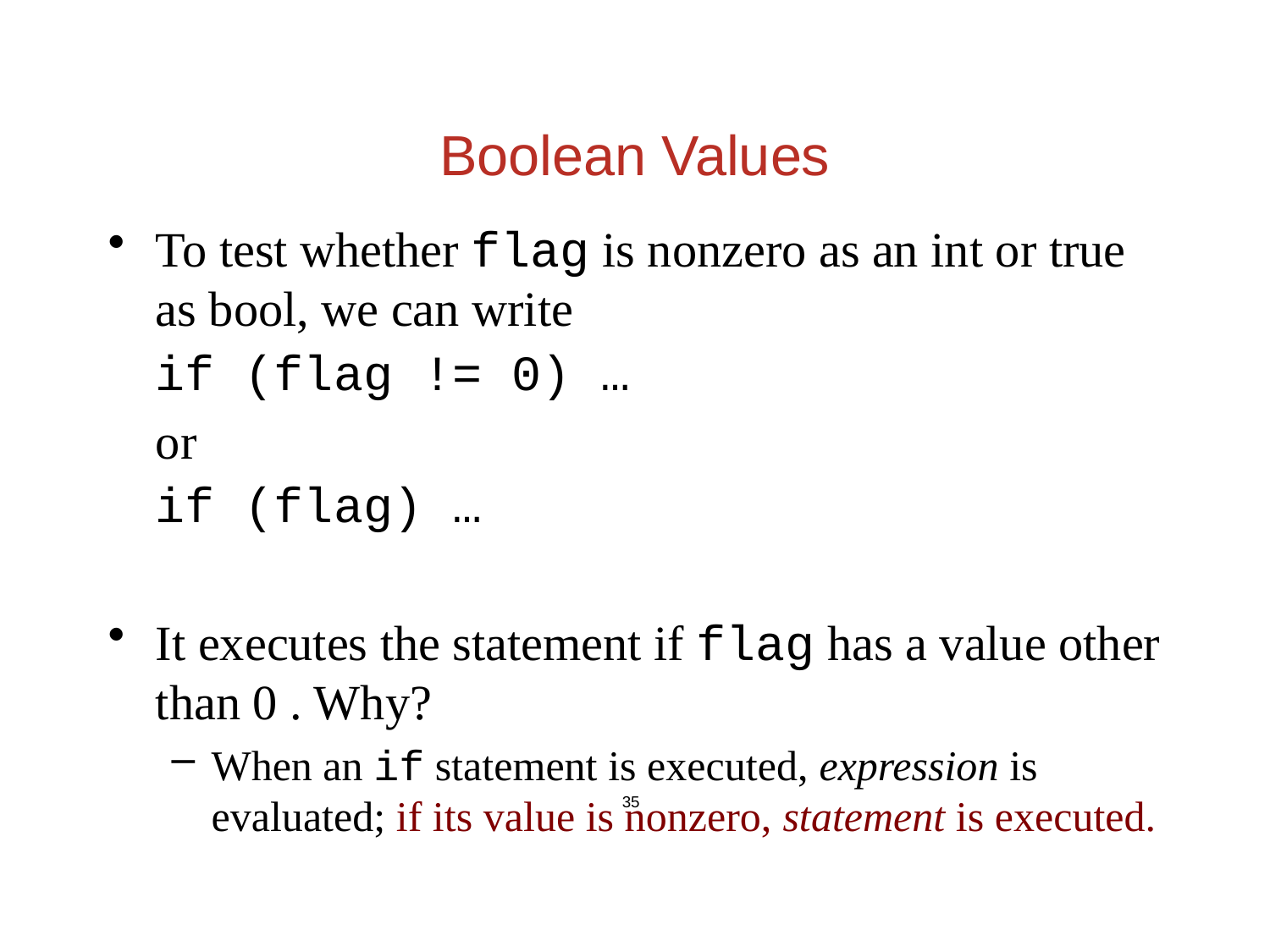

Boolean Values
To test whether flag is nonzero as an int or true as bool, we can write
	if (flag != 0) …
	or
	if (flag) …

It executes the statement if flag has a value other than 0 . Why?
When an if statement is executed, expression is evaluated; if its value is nonzero, statement is executed.
35